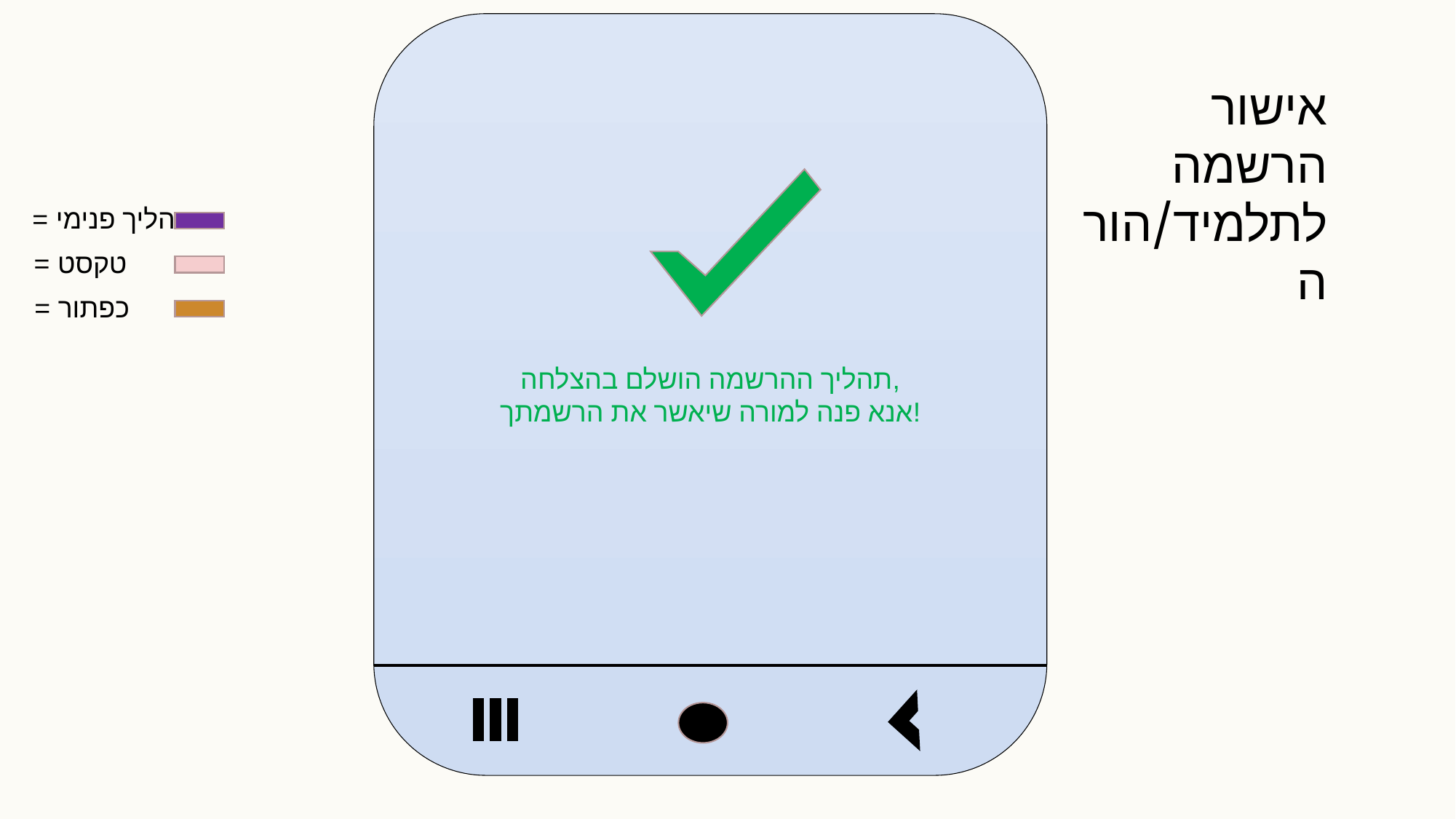

תהליך ההרשמה הושלם בהצלחה,
אנא פנה למורה שיאשר את הרשמתך!
אישור הרשמה לתלמיד/הורה

= הליך פנימי

= טקסט

= כפתור